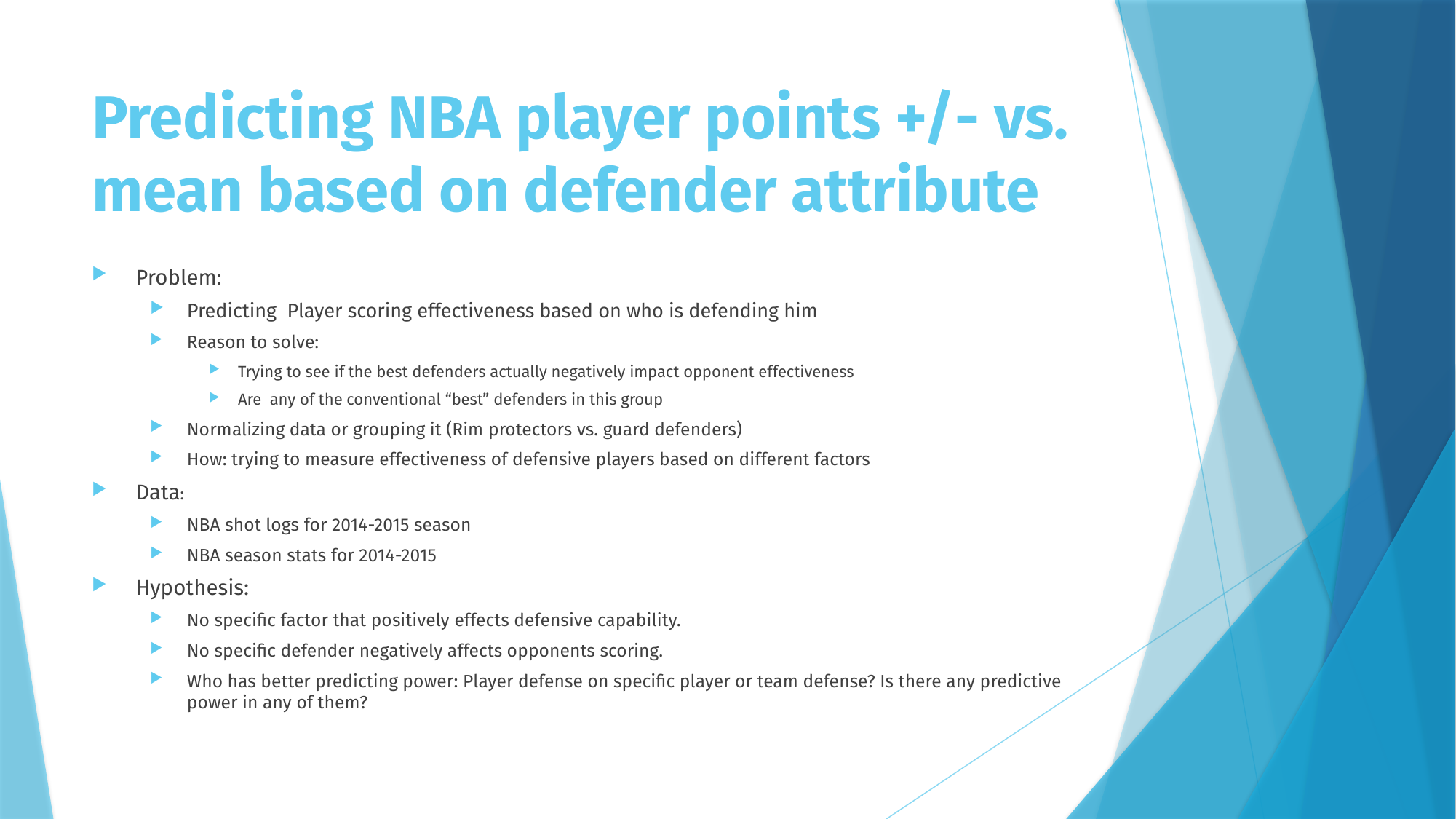

# Predicting NBA player points +/- vs. mean based on defender attribute
Problem:
Predicting  Player scoring effectiveness based on who is defending him
Reason to solve:
Trying to see if the best defenders actually negatively impact opponent effectiveness
Are  any of the conventional “best” defenders in this group
Normalizing data or grouping it (Rim protectors vs. guard defenders)
How: trying to measure effectiveness of defensive players based on different factors
Data:
NBA shot logs for 2014-2015 season
NBA season stats for 2014-2015
Hypothesis:
No specific factor that positively effects defensive capability.
No specific defender negatively affects opponents scoring.
Who has better predicting power: Player defense on specific player or team defense? Is there any predictive power in any of them?